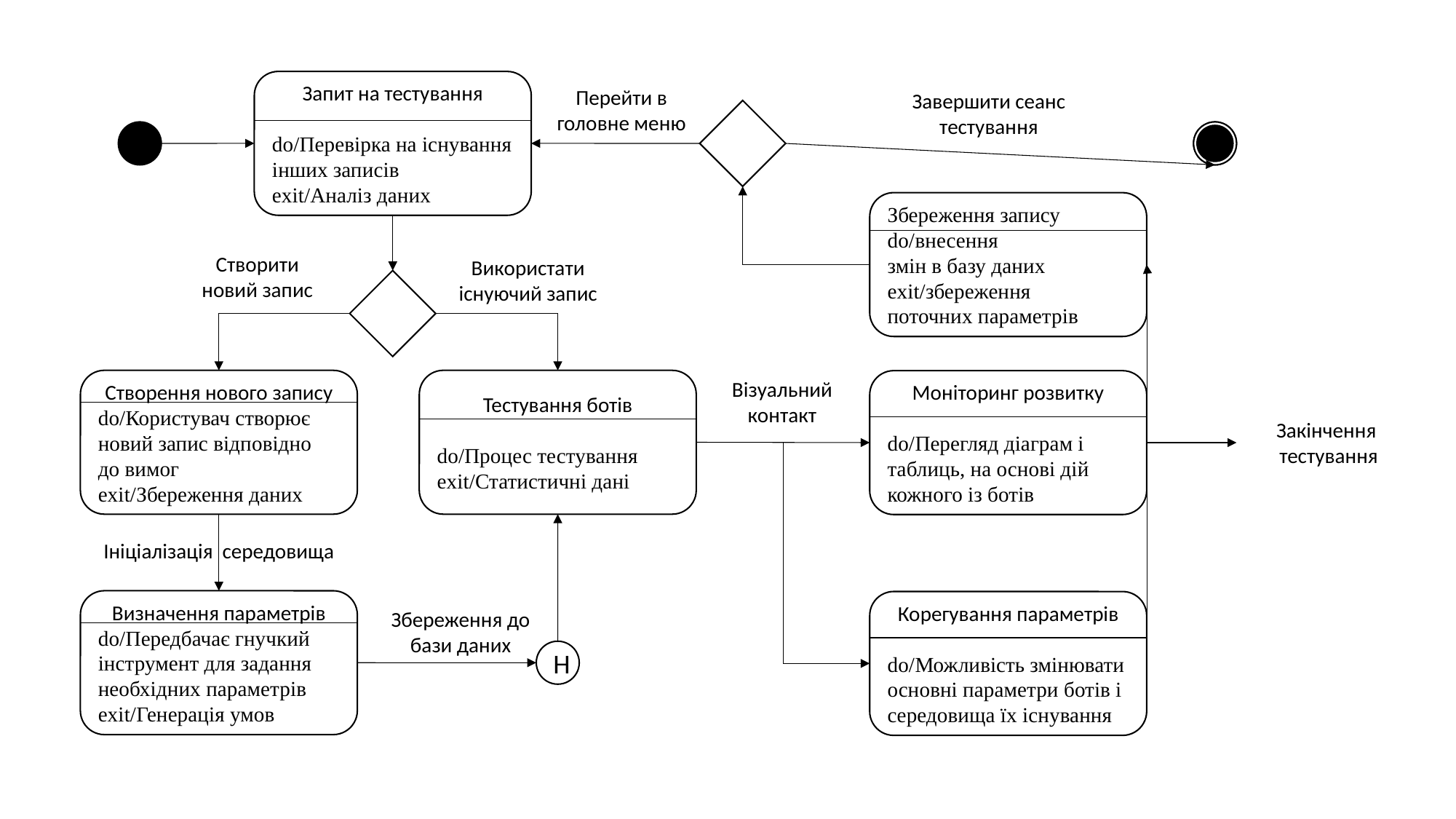

Запит на тестування

do/Перевірка на існування інших записів
exit/Аналіз даних
Перейти в головне меню
Завершити сеанс тестування

Збереження запису
do/внесення
змін в базу даних
exit/збереження
поточних параметрів
Створити
новий запис
Використати існуючий запис

Створення нового запису
do/Користувач створює новий запис відповідно
до вимог
exit/Збереження даних
Тестування ботів

do/Процес тестування
exit/Статистичні дані
Візуальний контакт
Моніторинг розвитку

do/Перегляд діаграм і таблиць, на основі дій кожного із ботів
Закінчення  тестування
Ініціалізація  середовища
Визначення параметрів
do/Передбачає гнучкий інструмент для задання необхідних параметрів
exit/Генерація умов
Корегування параметрів

do/Можливість змінювати основні параметри ботів і середовища їх існування
Збереження до бази даних
Н